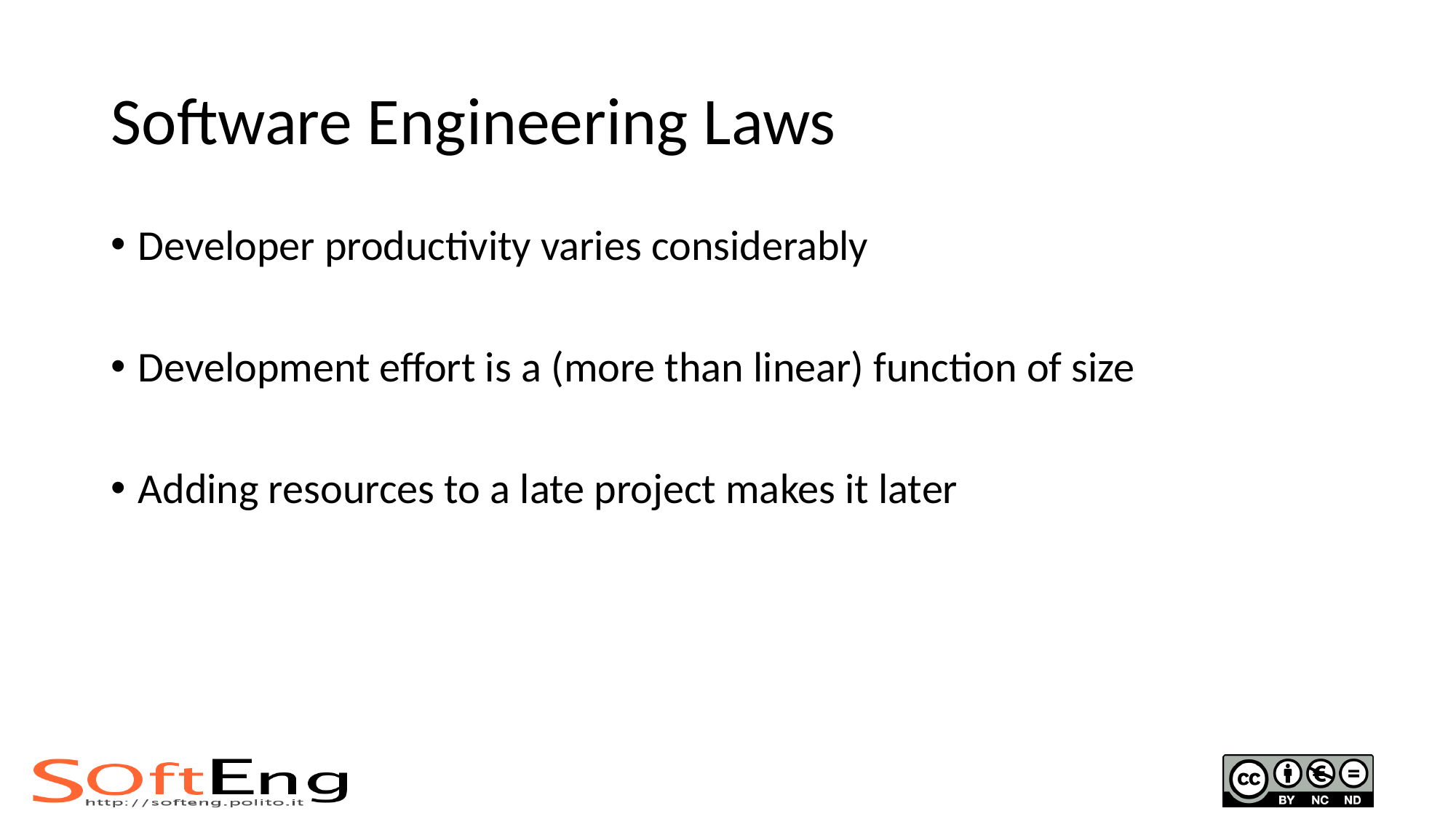

# Software Engineering Laws
Developer productivity varies considerably

Development effort is a (more than linear) function of size

Adding resources to a late project makes it later